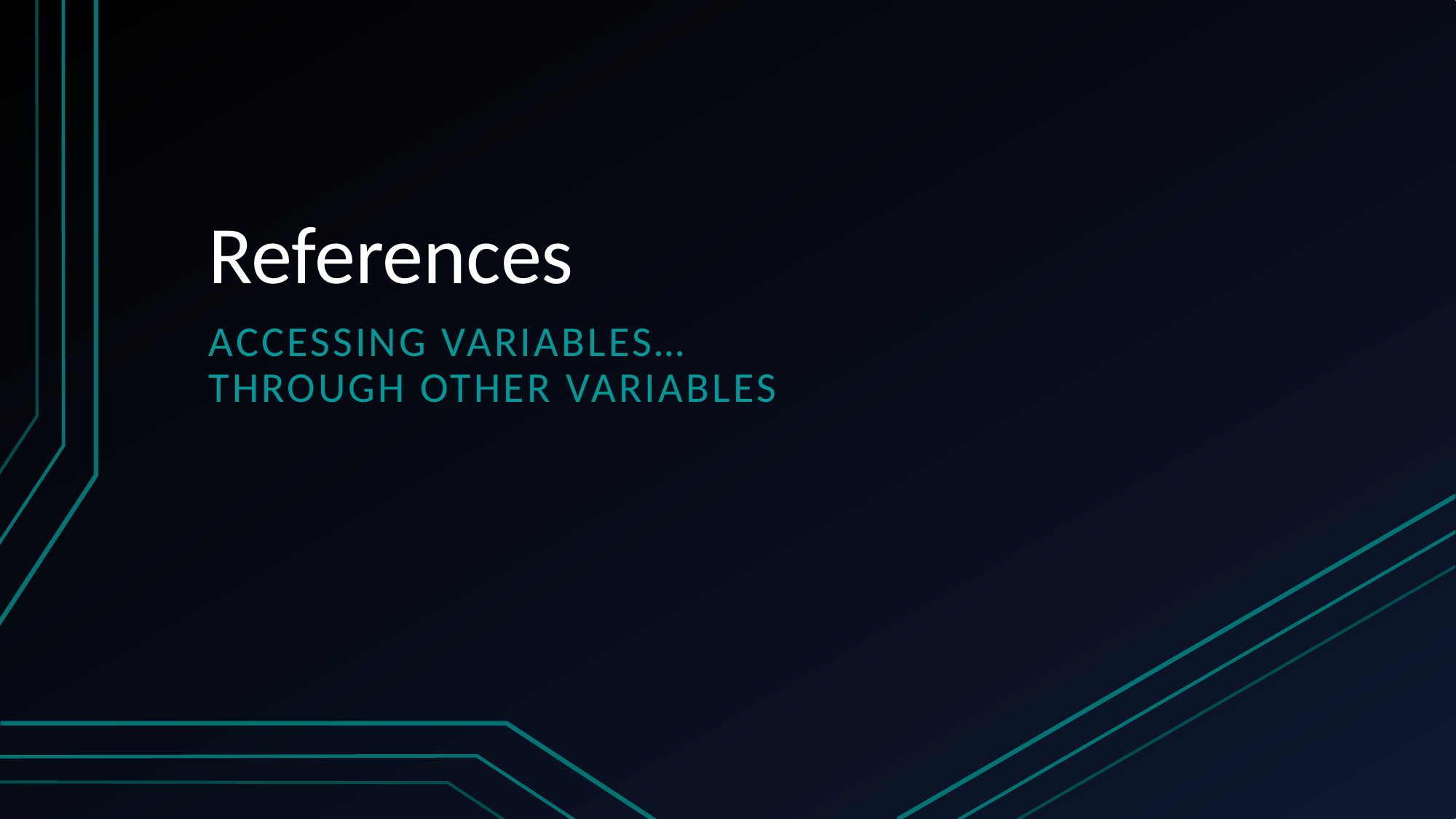

# References
Accessing Variables…
Through Other Variables